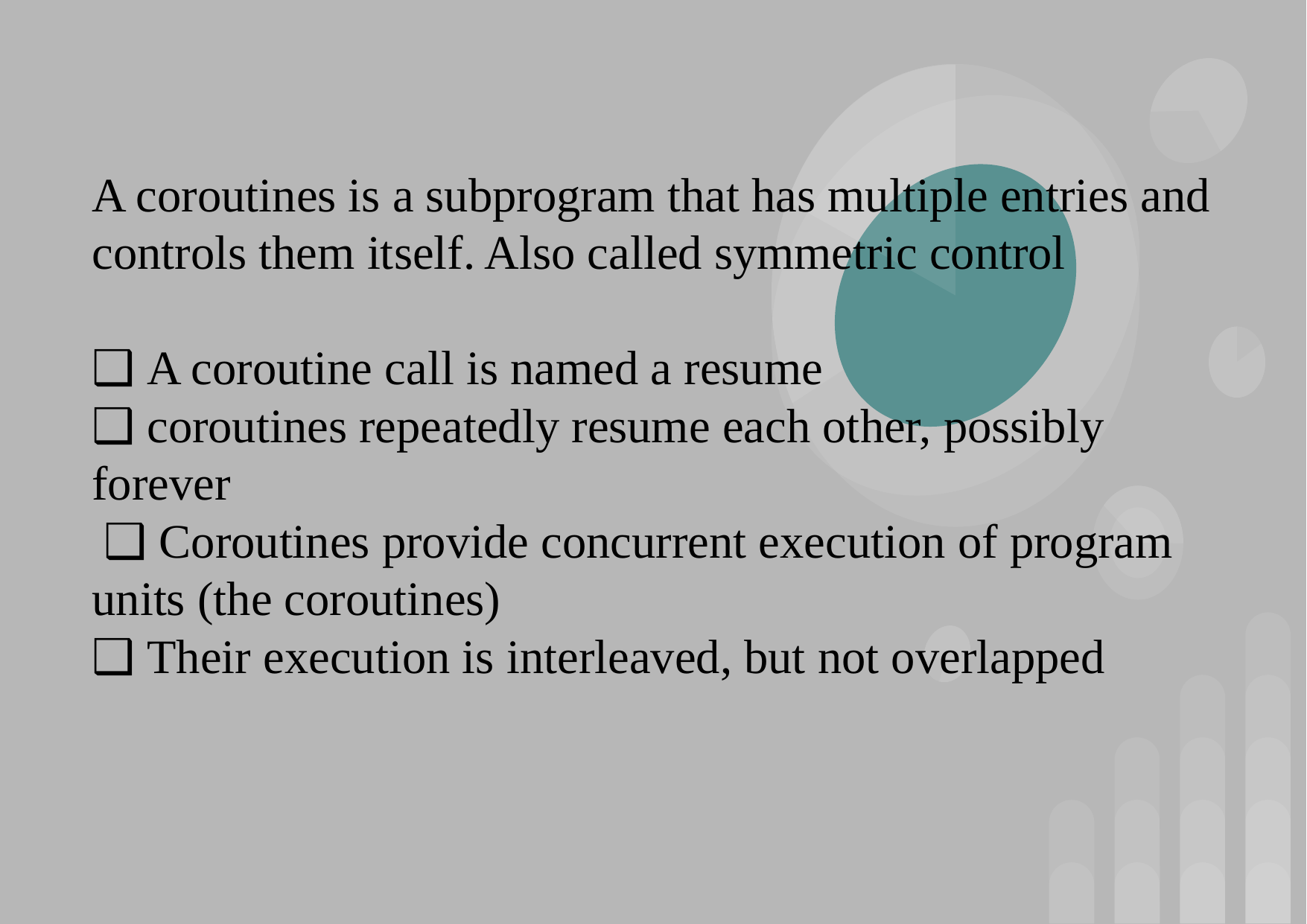

A coroutines is a subprogram that has multiple entries and controls them itself. Also called symmetric control

❑ A coroutine call is named a resume
❑ coroutines repeatedly resume each other, possibly forever
 ❑ Coroutines provide concurrent execution of program units (the coroutines)
❑ Their execution is interleaved, but not overlapped